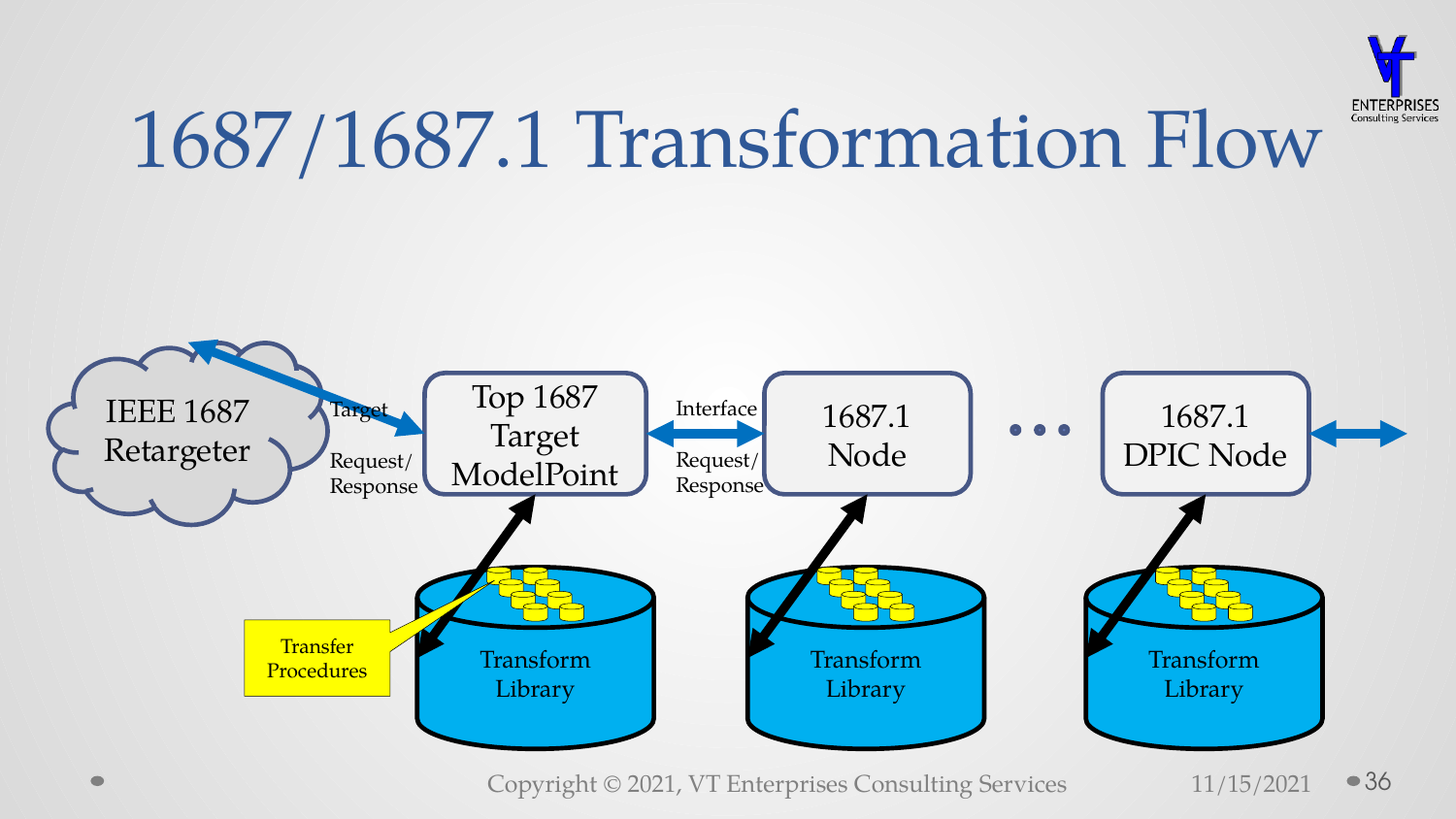

# 1687/1687.1 Transformation Flow
IEEE 1687
Retargeter
Top 1687 Target ModelPoint
1687.1 Node
1687.1 DPIC Node
Interface
Request/
Response
Target
Request/
Response

Transform
Library

Transform
Library

Transform
Library

Transfer
Procedures

36
11/15/2021